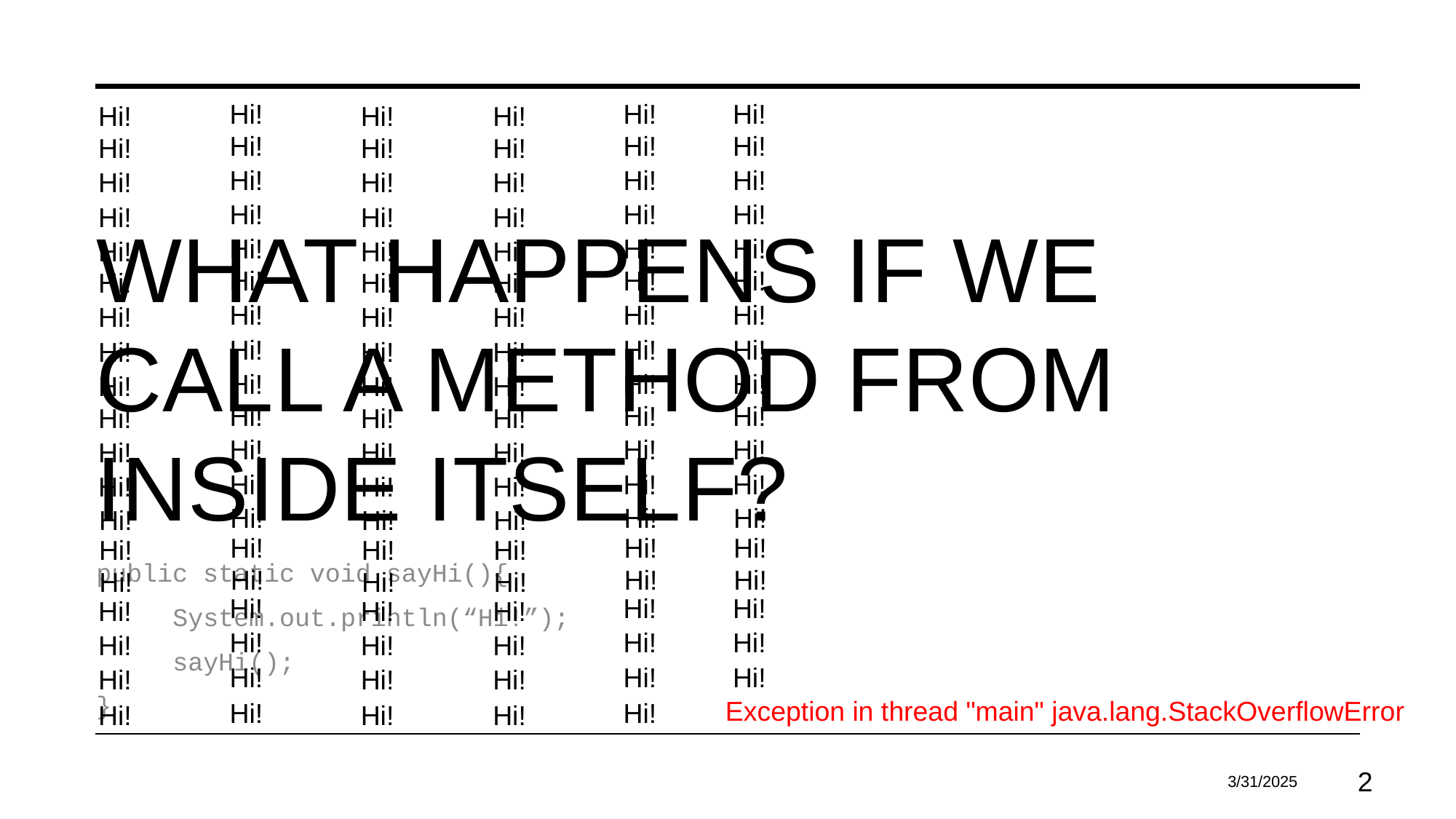

Hi!
Hi!
Hi!
Hi!
Hi!
Hi!
Hi!
Hi!
Hi!
Hi!
Hi!
Hi!
Hi!
Hi!
Hi!
Hi!
Hi!
Hi!
Hi!
Hi!
Hi!
Hi!
Hi!
Hi!
# What happens if we call a method from inside itself?
Hi!
Hi!
Hi!
Hi!
Hi!
Hi!
Hi!
Hi!
Hi!
Hi!
Hi!
Hi!
Hi!
Hi!
Hi!
Hi!
Hi!
Hi!
Hi!
Hi!
Hi!
Hi!
Hi!
Hi!
Hi!
Hi!
Hi!
Hi!
Hi!
Hi!
Hi!
Hi!
Hi!
Hi!
Hi!
Hi!
Hi!
Hi!
Hi!
Hi!
Hi!
Hi!
Hi!
Hi!
Hi!
Hi!
Hi!
Hi!
Hi!
Hi!
Hi!
Hi!
Hi!
Hi!
Hi!
Hi!
Hi!
Hi!
Hi!
Hi!
public static void sayHi(){
	System.out.println(“Hi!”);
	sayHi();
}
Hi!
Hi!
Hi!
Hi!
Hi!
Hi!
Hi!
Hi!
Hi!
Hi!
Hi!
Hi!
Hi!
Hi!
Hi!
Hi!
Hi!
Hi!
Hi!
Hi!
Hi!
Hi!
Hi!
Hi!
Exception in thread "main" java.lang.StackOverflowError
Hi!
Hi!
Hi!
Hi!
Hi!

3/31/2025
2